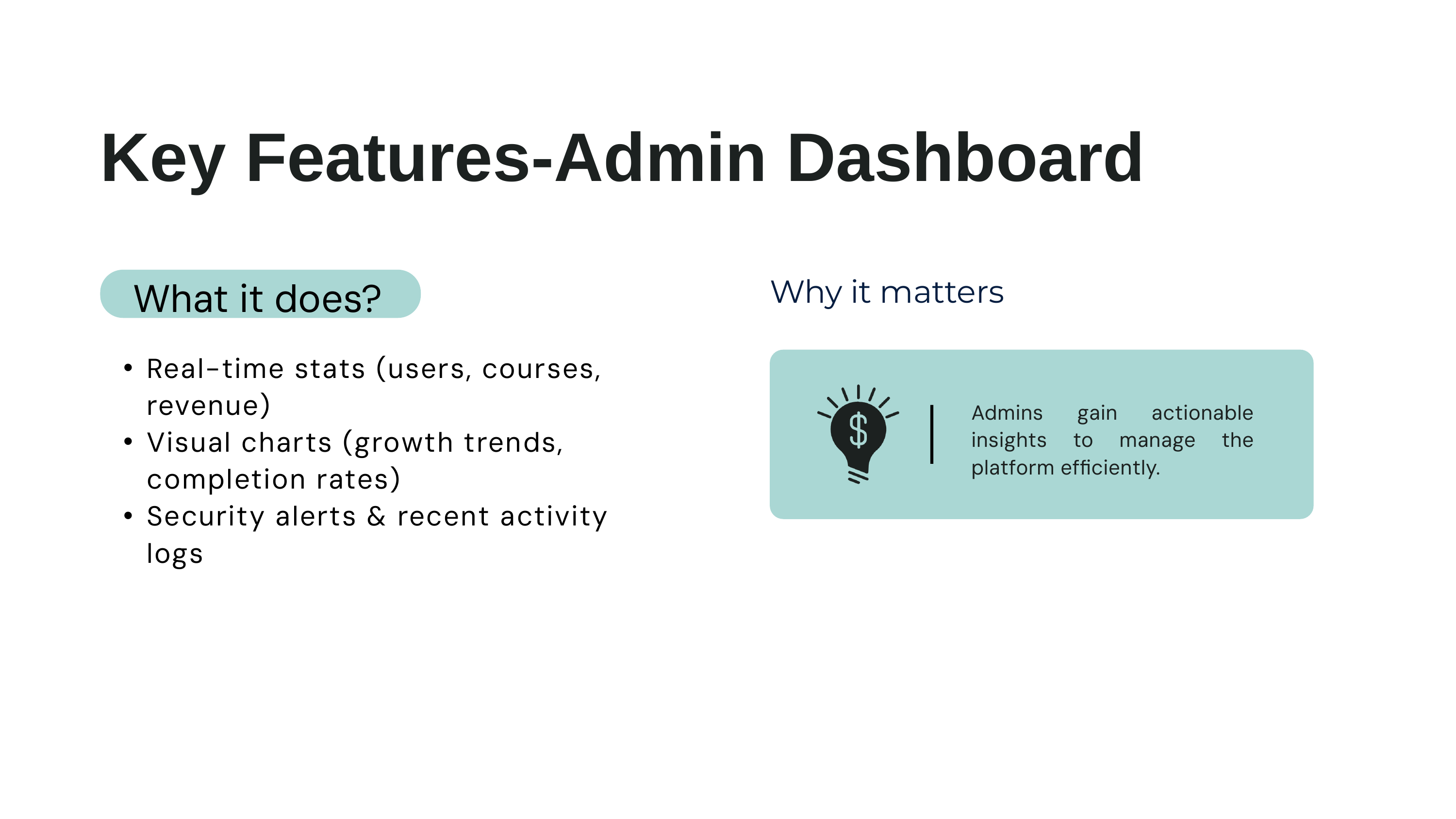

Key Features-Admin Dashboard
Why it matters

What it does?
Real-time stats (users, courses, revenue)
Visual charts (growth trends, completion rates)
Security alerts & recent activity logs

Admins gain actionable insights to manage the platform efficiently.